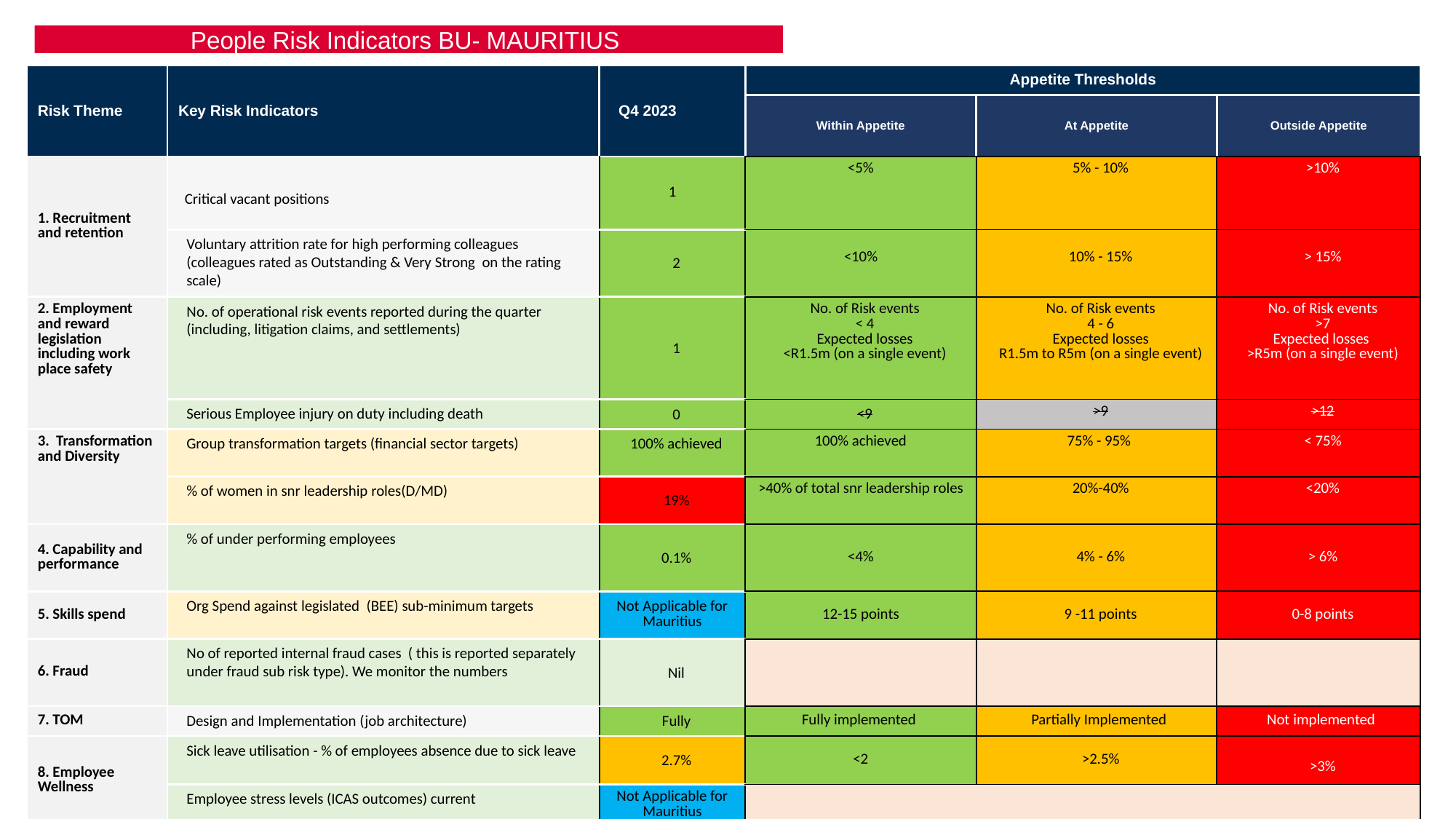

People Risk Indicators BU- MAURITIUS

| Risk Theme | Key Risk Indicators | Q4 2023 | Appetite Thresholds |  |  |
| --- | --- | --- | --- | --- | --- |
|  |  |  | Within Appetite | At Appetite | Outside Appetite |
| 1. Recruitment and retention | Critical vacant positions | 1 | <5% | 5% - 10% | >10% |
|  | Voluntary attrition rate for high performing colleagues (colleagues rated as Outstanding & Very Strong on the rating scale) | 2 | <10% | 10% - 15% | > 15% |
| 2. Employment and reward legislation including work place safety | No. of operational risk events reported during the quarter (including, litigation claims, and settlements) | 1 | No. of Risk events < 4 Expected losses <R1.5m (on a single event) | No. of Risk events 4 - 6 Expected losses R1.5m to R5m (on a single event) | No. of Risk events >7 Expected losses >R5m (on a single event) |
|  | Serious Employee injury on duty including death | 0 | <9 | >9 | >12 |
| 3. Transformation and Diversity | Group transformation targets (financial sector targets) | 100% achieved | 100% achieved | 75% - 95% | < 75% |
|  | % of women in snr leadership roles(D/MD) | 19% | >40% of total snr leadership roles | 20%-40% | <20% |
| 4. Capability and performance | % of under performing employees | 0.1% | <4% | 4% - 6% | > 6% |
| 5. Skills spend | Org Spend against legislated (BEE) sub-minimum targets | Not Applicable for Mauritius | 12-15 points | 9 -11 points | 0-8 points |
| 6. Fraud | No of reported internal fraud cases ( this is reported separately under fraud sub risk type). We monitor the numbers | Nil |  |  |  |
| 7. TOM | Design and Implementation (job architecture) | Fully | Fully implemented | Partially Implemented | Not implemented |
| 8. Employee Wellness | Sick leave utilisation - % of employees absence due to sick leave | 2.7% | <2 | >2.5% | >3% |
|  | Employee stress levels (ICAS outcomes) current | Not Applicable for Mauritius |  |  |  |